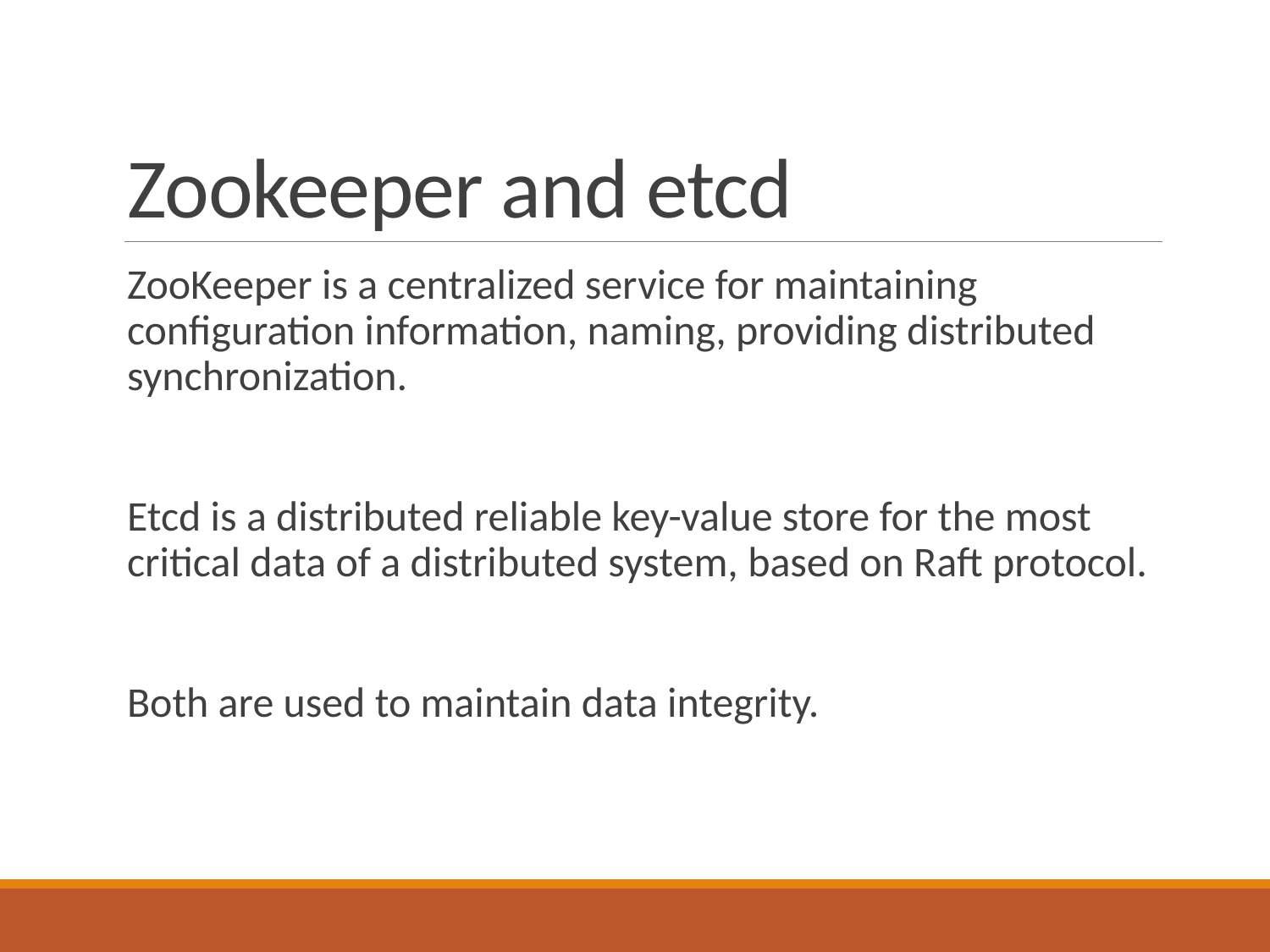

# Zookeeper and etcd
ZooKeeper is a centralized service for maintaining configuration information, naming, providing distributed synchronization.

Etcd is a distributed reliable key-value store for the most critical data of a distributed system, based on Raft protocol.

Both are used to maintain data integrity.